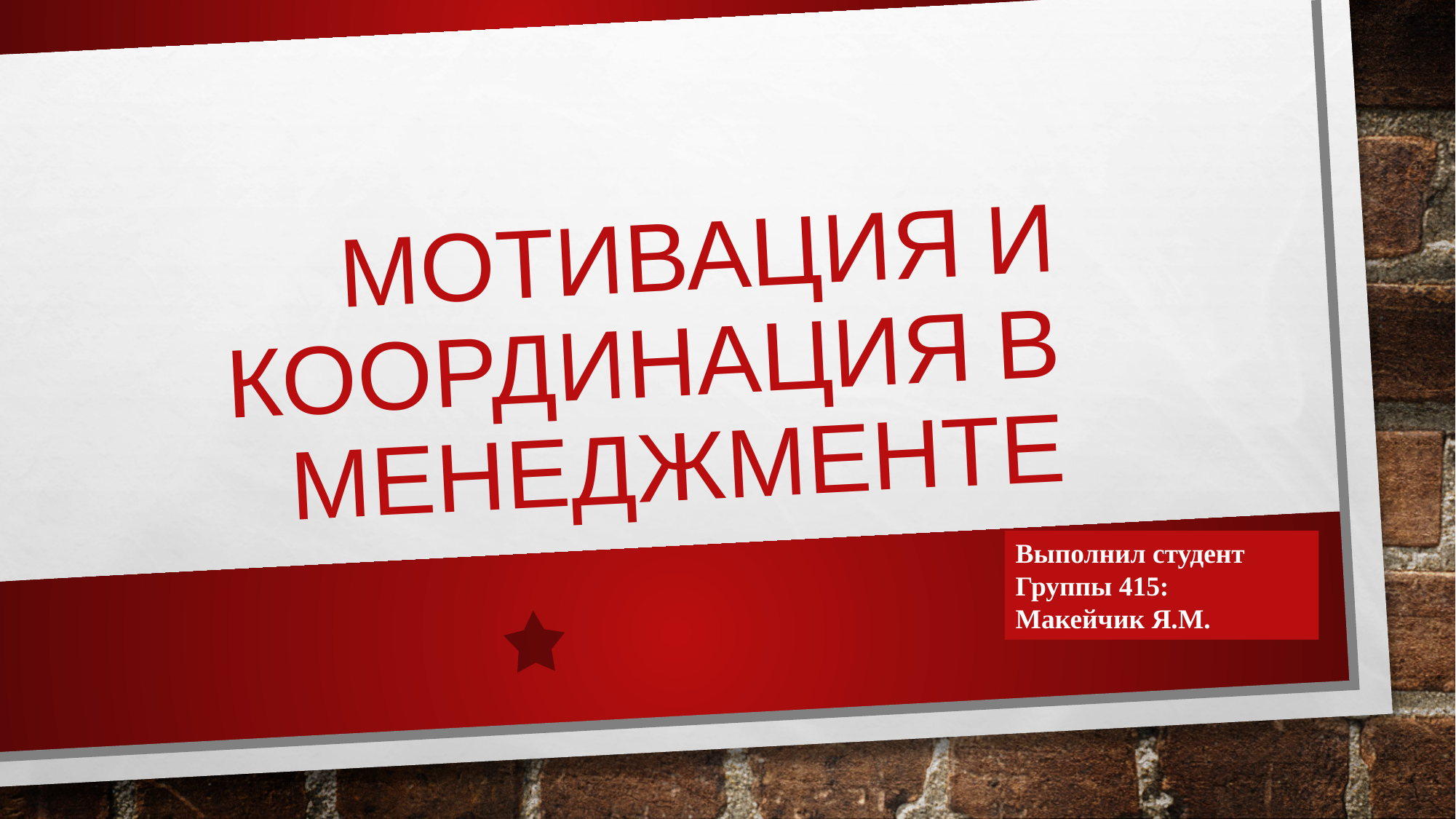

# Мотивация и координация в менеджменте
Выполнил студент
Группы 415:
Макейчик Я.М.